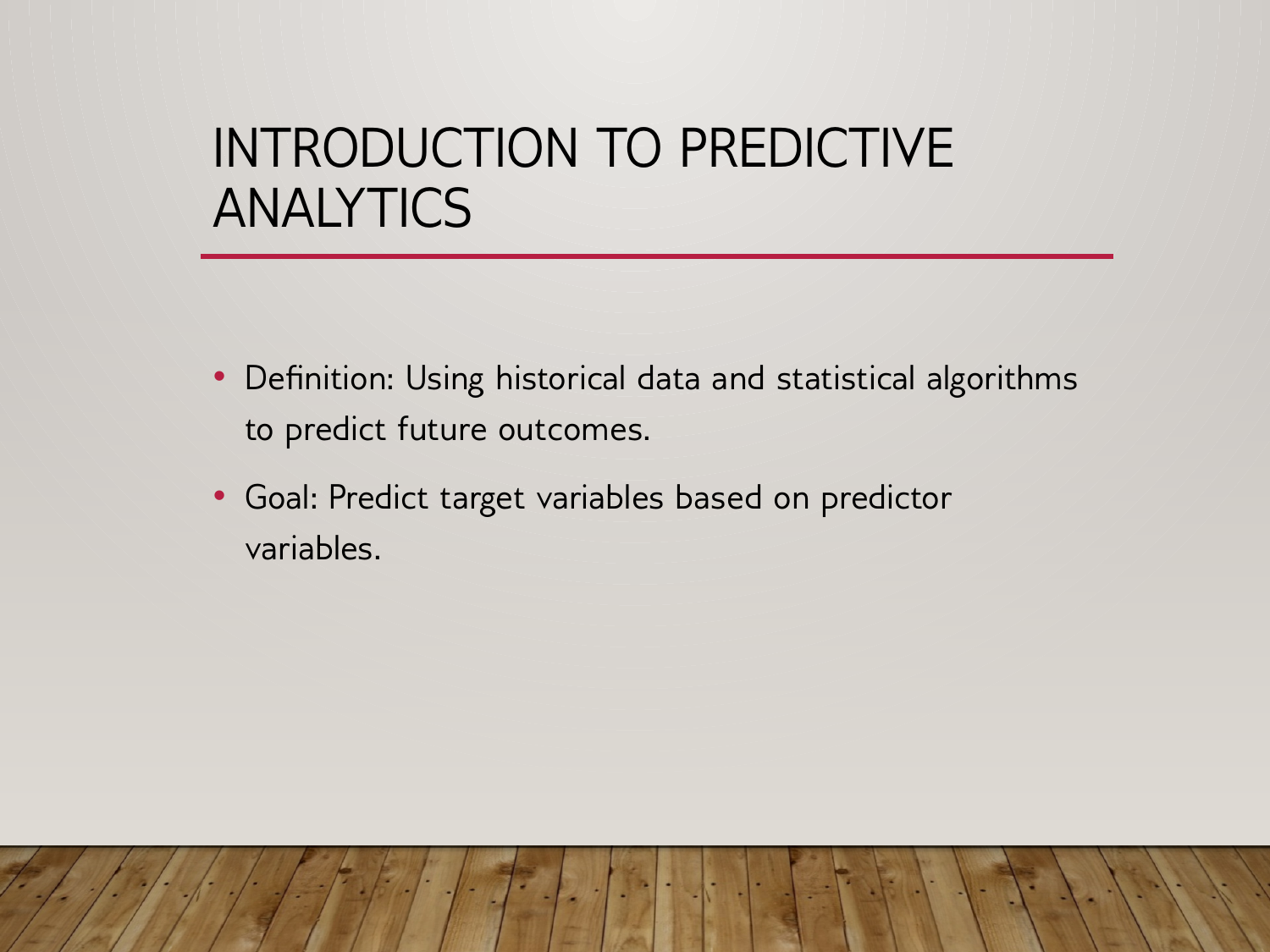

# Introduction to Predictive Analytics

Definition: Using historical data and statistical algorithms to predict future outcomes.
Goal: Predict target variables based on predictor variables.